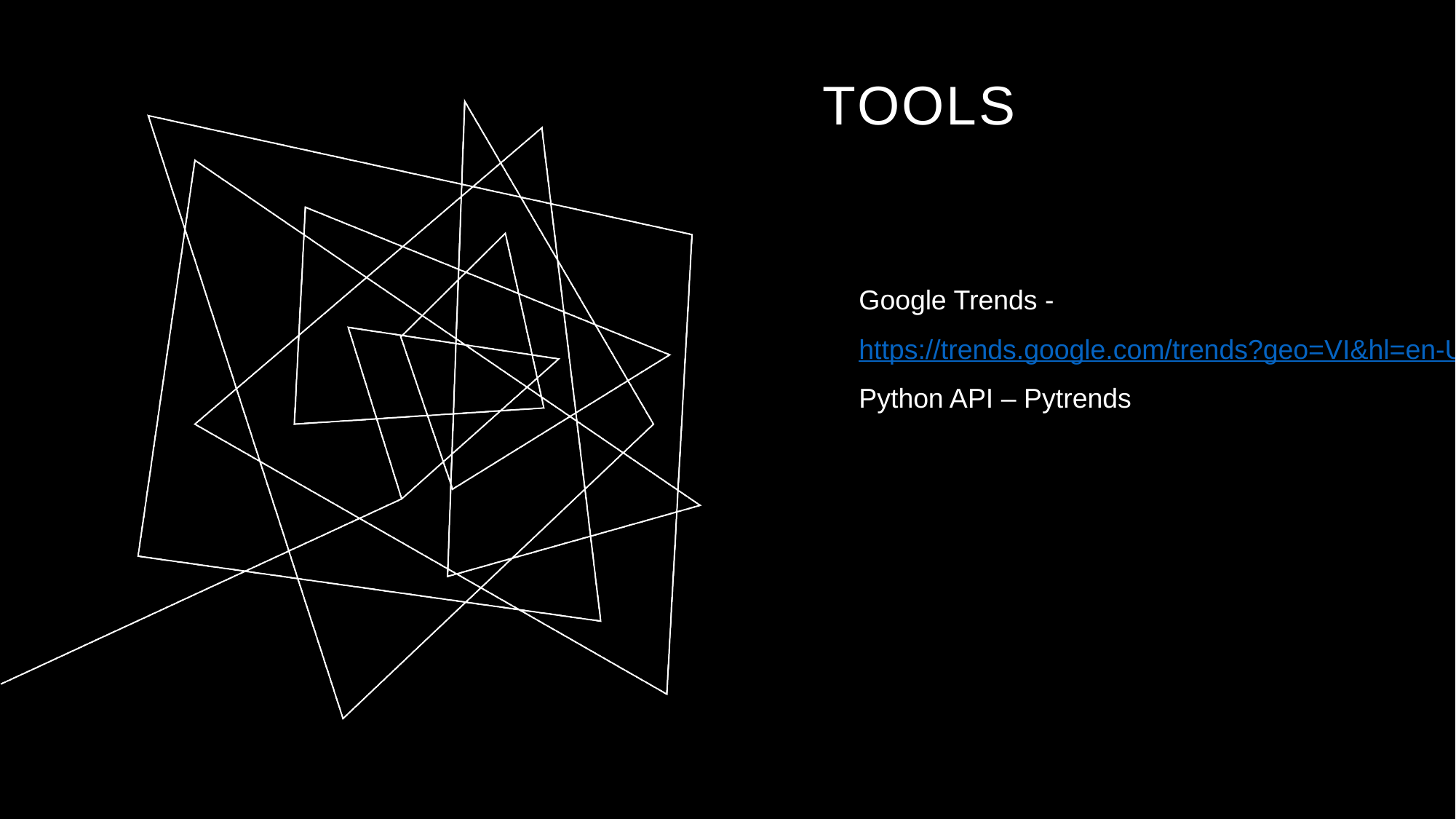

# tools
Google Trends - https://trends.google.com/trends?geo=VI&hl=en-US
Python API – Pytrends